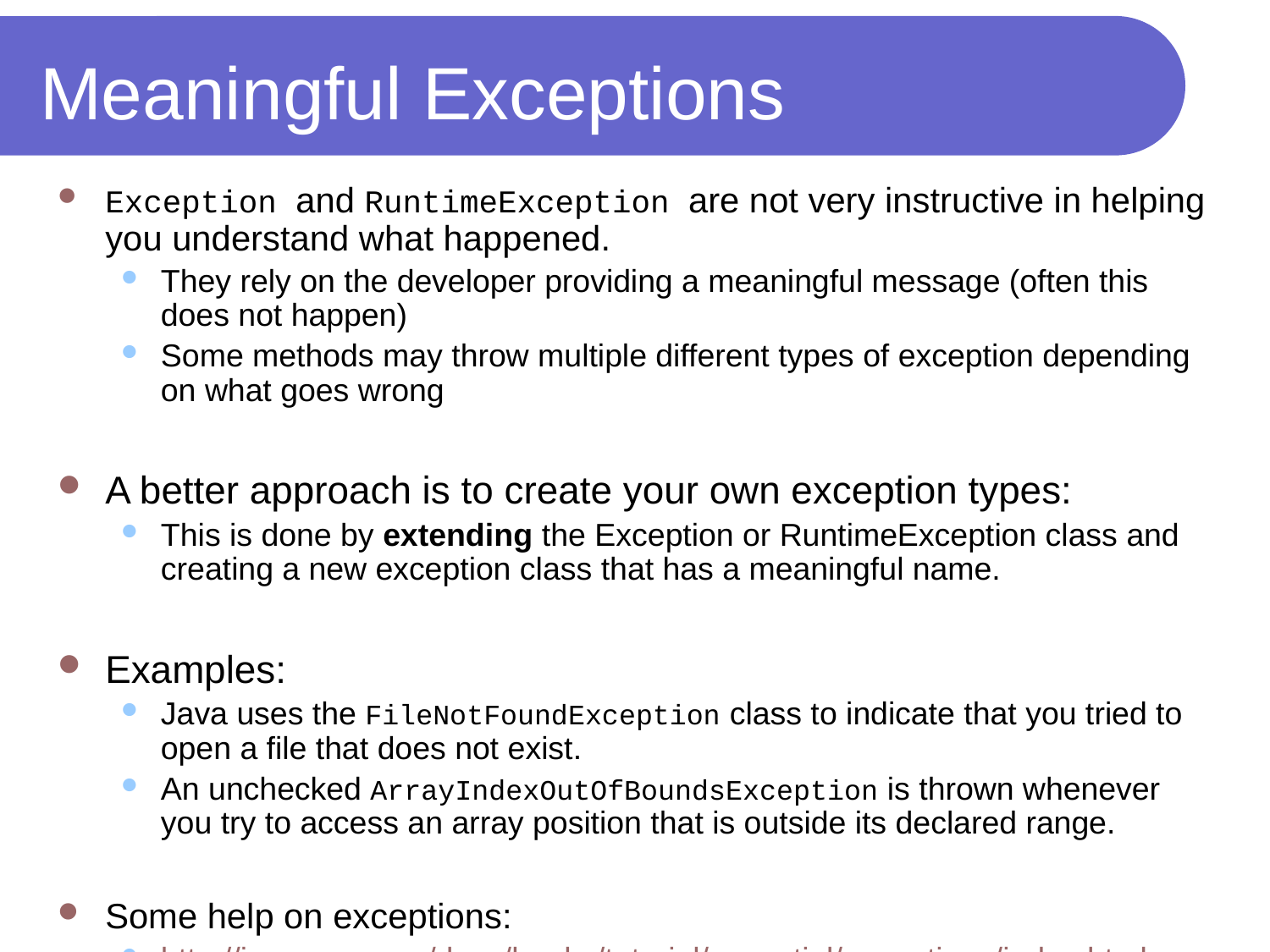

# Meaningful Exceptions
Exception and RuntimeException are not very instructive in helping you understand what happened.
They rely on the developer providing a meaningful message (often this does not happen)
Some methods may throw multiple different types of exception depending on what goes wrong

A better approach is to create your own exception types:
This is done by extending the Exception or RuntimeException class and creating a new exception class that has a meaningful name.

Examples:
Java uses the FileNotFoundException class to indicate that you tried to open a file that does not exist.
An unchecked ArrayIndexOutOfBoundsException is thrown whenever you try to access an array position that is outside its declared range.

Some help on exceptions:
http://java.sun.com/docs/books/tutorial/essential/exceptions/index.html